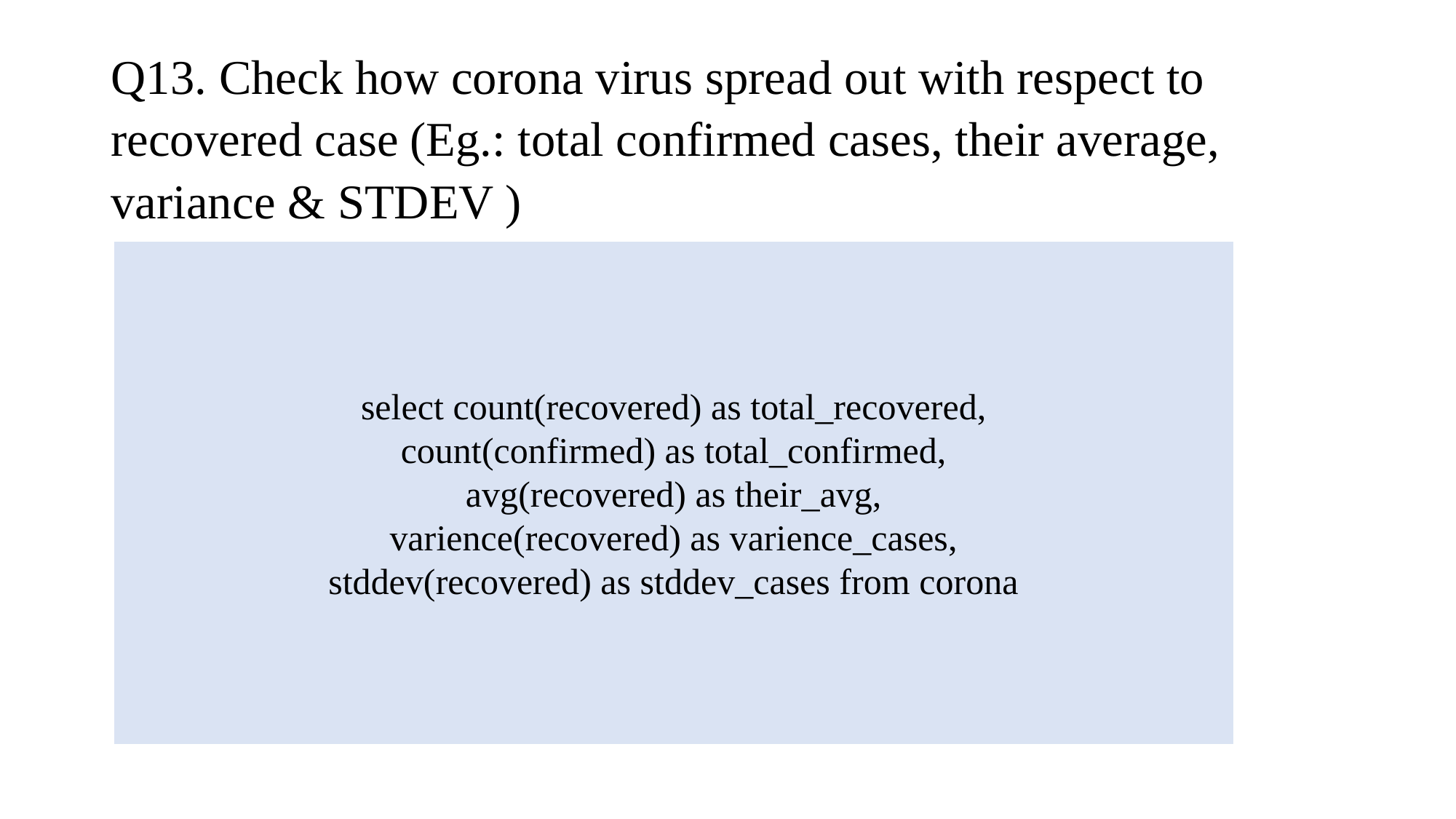

# Q13. Check how corona virus spread out with respect to recovered case (Eg.: total confirmed cases, their average, variance & STDEV )
select count(recovered) as total_recovered,
count(confirmed) as total_confirmed,
avg(recovered) as their_avg,
varience(recovered) as varience_cases,
stddev(recovered) as stddev_cases from corona